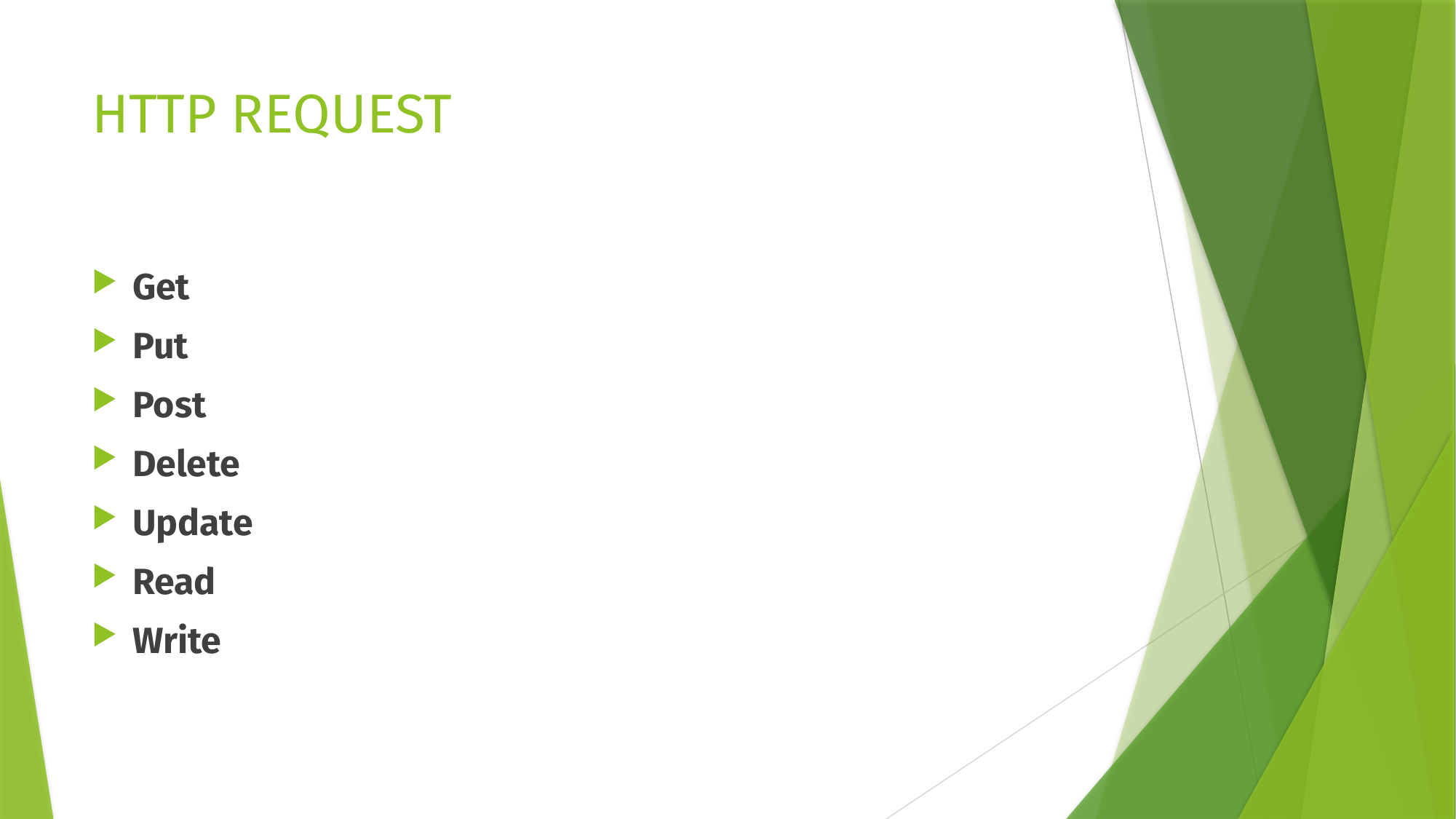

# HTTP REQUEST
Get
Put
Post
Delete
Update
Read
Write